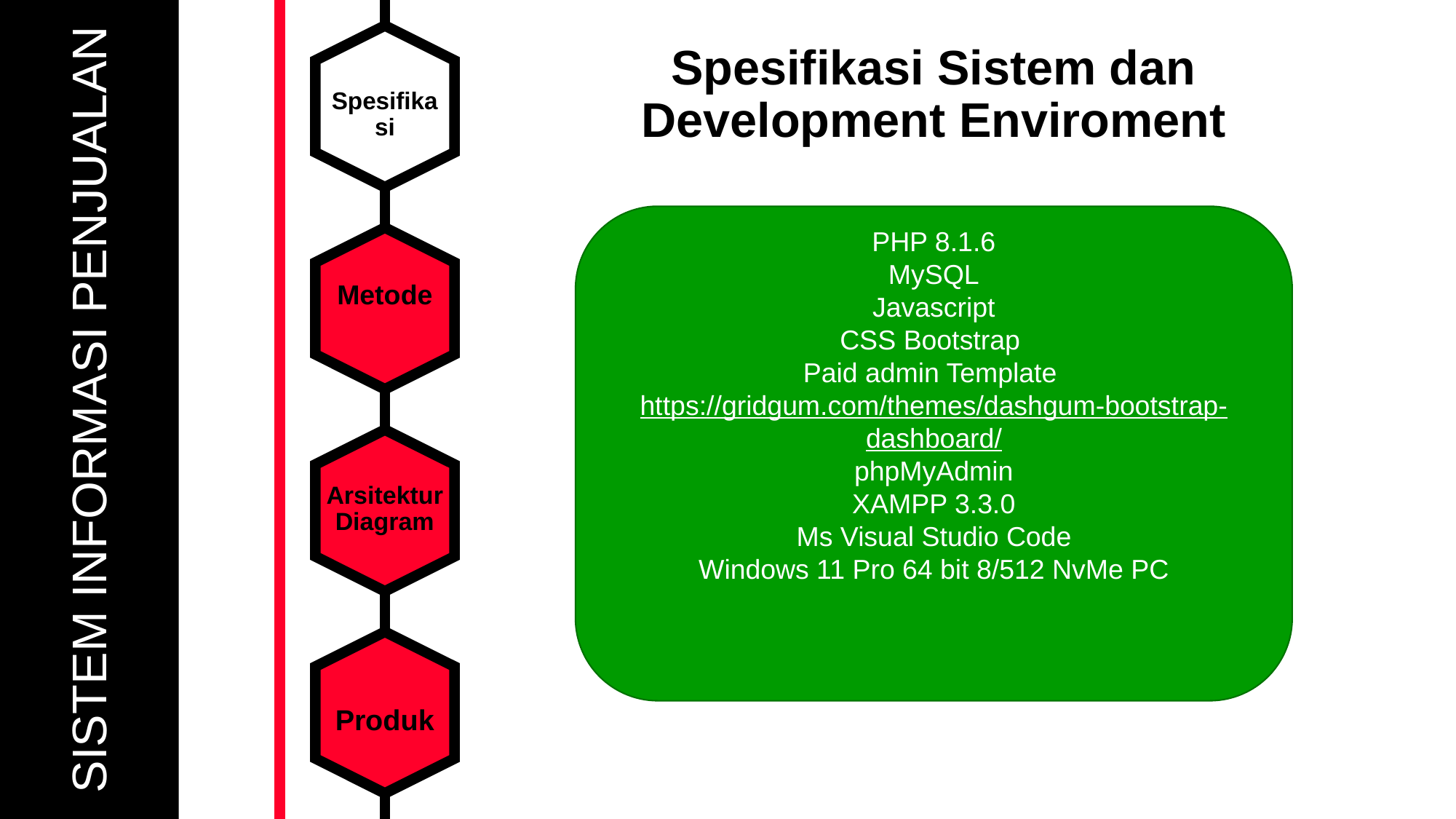

# SISTEM INFORMASI PENJUALAN
Spesifikasi Sistem dan Development Enviroment
Spesifikasi
PHP 8.1.6
MySQL
Javascript
CSS Bootstrap
Paid admin Template  https://gridgum.com/themes/dashgum-bootstrap-dashboard/
phpMyAdmin
XAMPP 3.3.0
Ms Visual Studio Code
Windows 11 Pro 64 bit 8/512 NvMe PC

Metode
Arsitektur Diagram
Produk